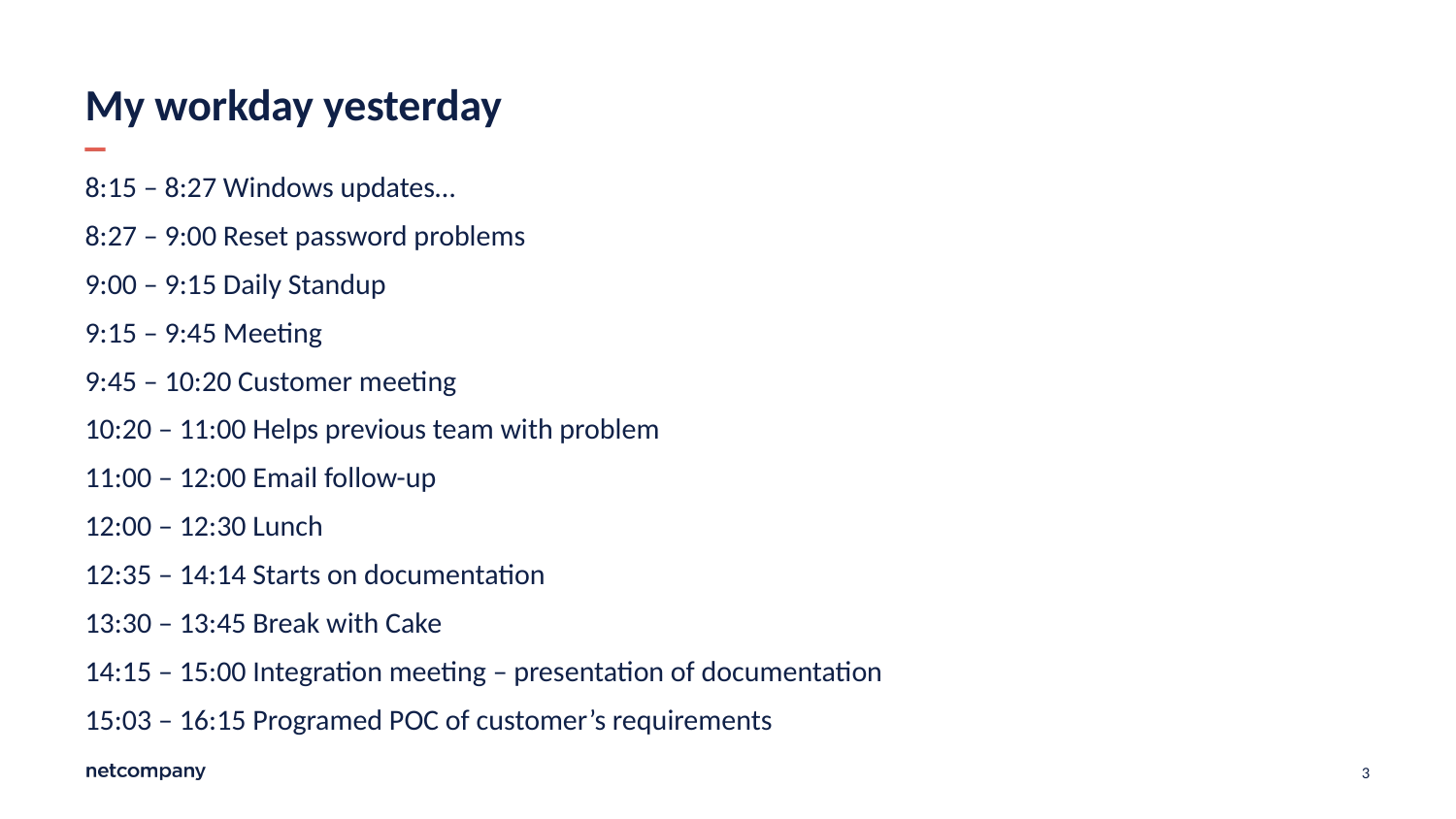

# My workday yesterday
8:15 – 8:27 Windows updates…
8:27 – 9:00 Reset password problems
9:00 – 9:15 Daily Standup
9:15 – 9:45 Meeting
9:45 – 10:20 Customer meeting
10:20 – 11:00 Helps previous team with problem
11:00 – 12:00 Email follow-up
12:00 – 12:30 Lunch
12:35 – 14:14 Starts on documentation
13:30 – 13:45 Break with Cake
14:15 – 15:00 Integration meeting – presentation of documentation
15:03 – 16:15 Programed POC of customer’s requirements